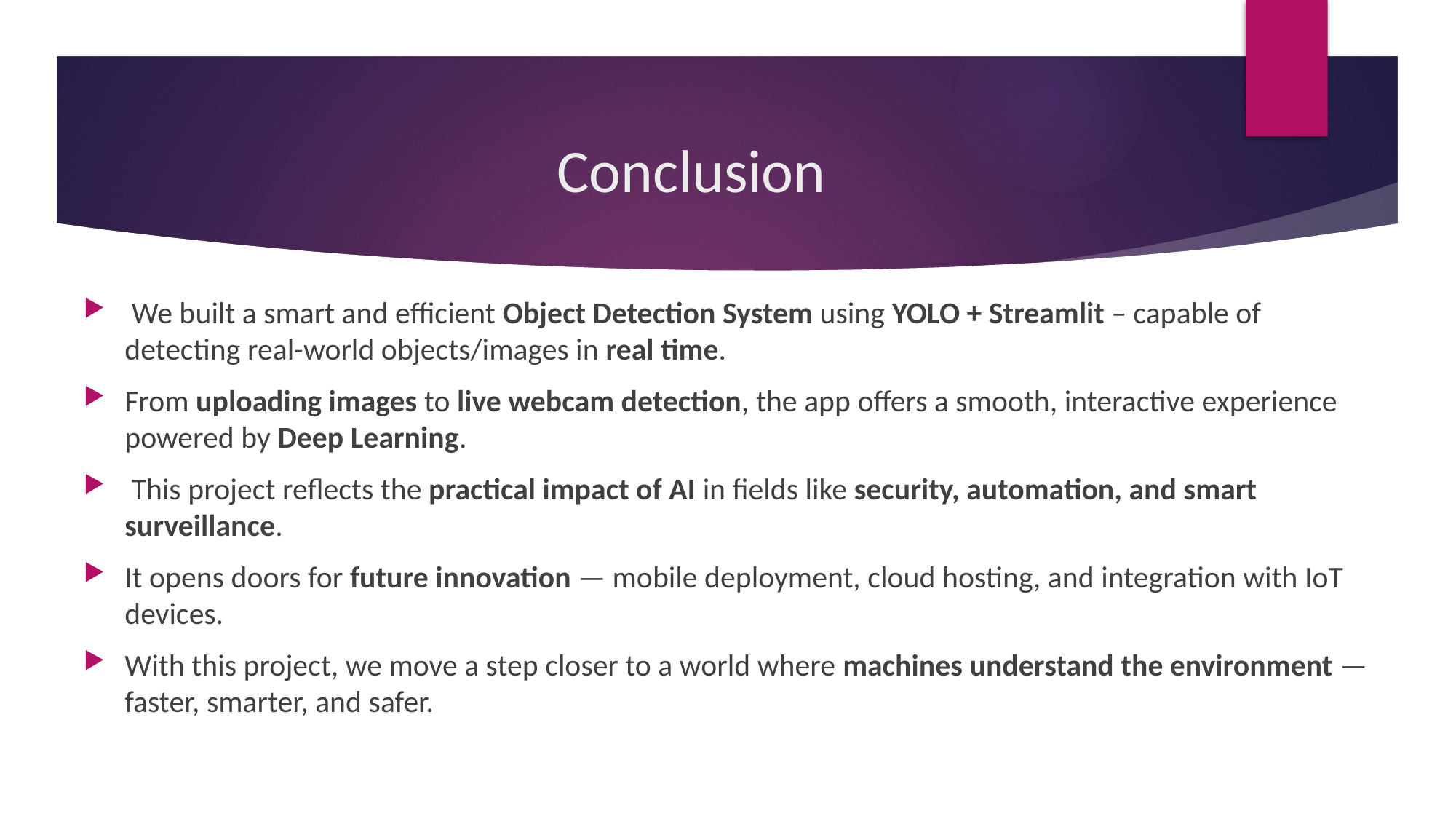

# Conclusion
 We built a smart and efficient Object Detection System using YOLO + Streamlit – capable of detecting real-world objects/images in real time.
From uploading images to live webcam detection, the app offers a smooth, interactive experience powered by Deep Learning.
 This project reflects the practical impact of AI in fields like security, automation, and smart surveillance.
It opens doors for future innovation — mobile deployment, cloud hosting, and integration with IoT devices.
With this project, we move a step closer to a world where machines understand the environment — faster, smarter, and safer.